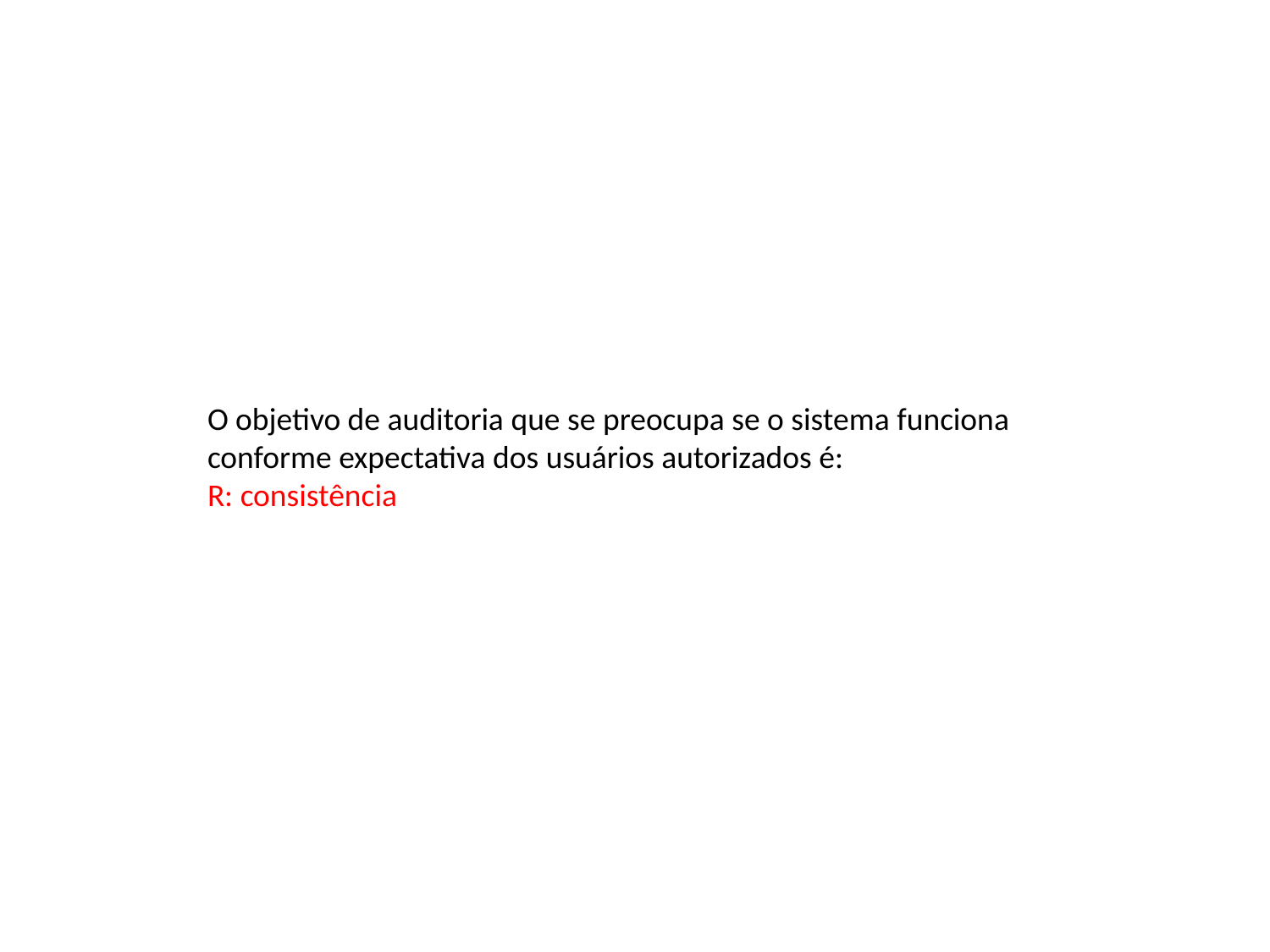

O objetivo de auditoria que se preocupa se o sistema funciona conforme expectativa dos usuários autorizados é:
R: consistência